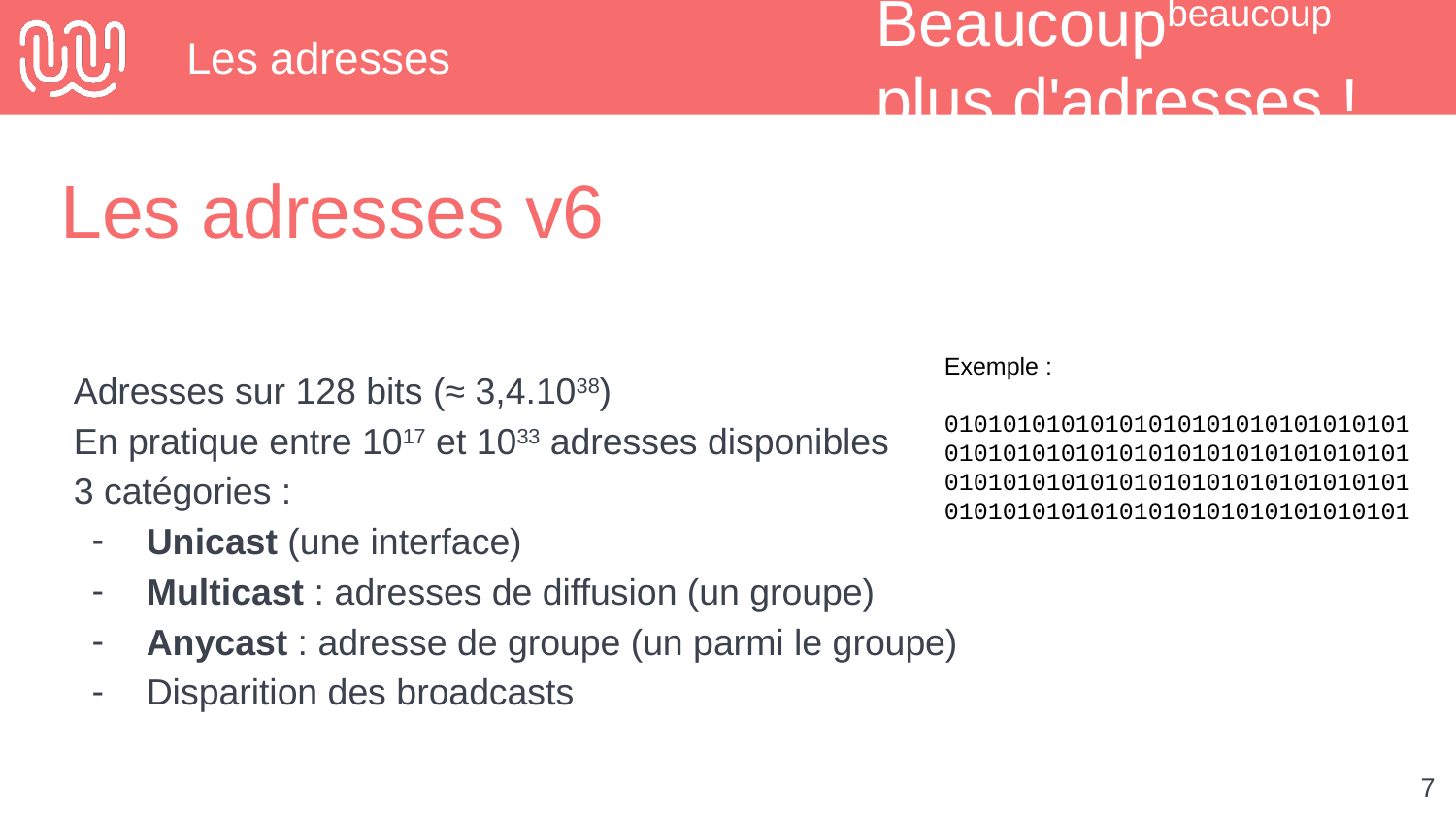

# Les adresses
Beaucoupbeaucoup plus d'adresses !
Les adresses v6
Adresses sur 128 bits (≈ 3,4.1038)
En pratique entre 1017 et 1033 adresses disponibles
3 catégories :
Unicast (une interface)
Multicast : adresses de diffusion (un groupe)
Anycast : adresse de groupe (un parmi le groupe)
Disparition des broadcasts
Exemple :

01010101010101010101010101010101
01010101010101010101010101010101
01010101010101010101010101010101
01010101010101010101010101010101
7